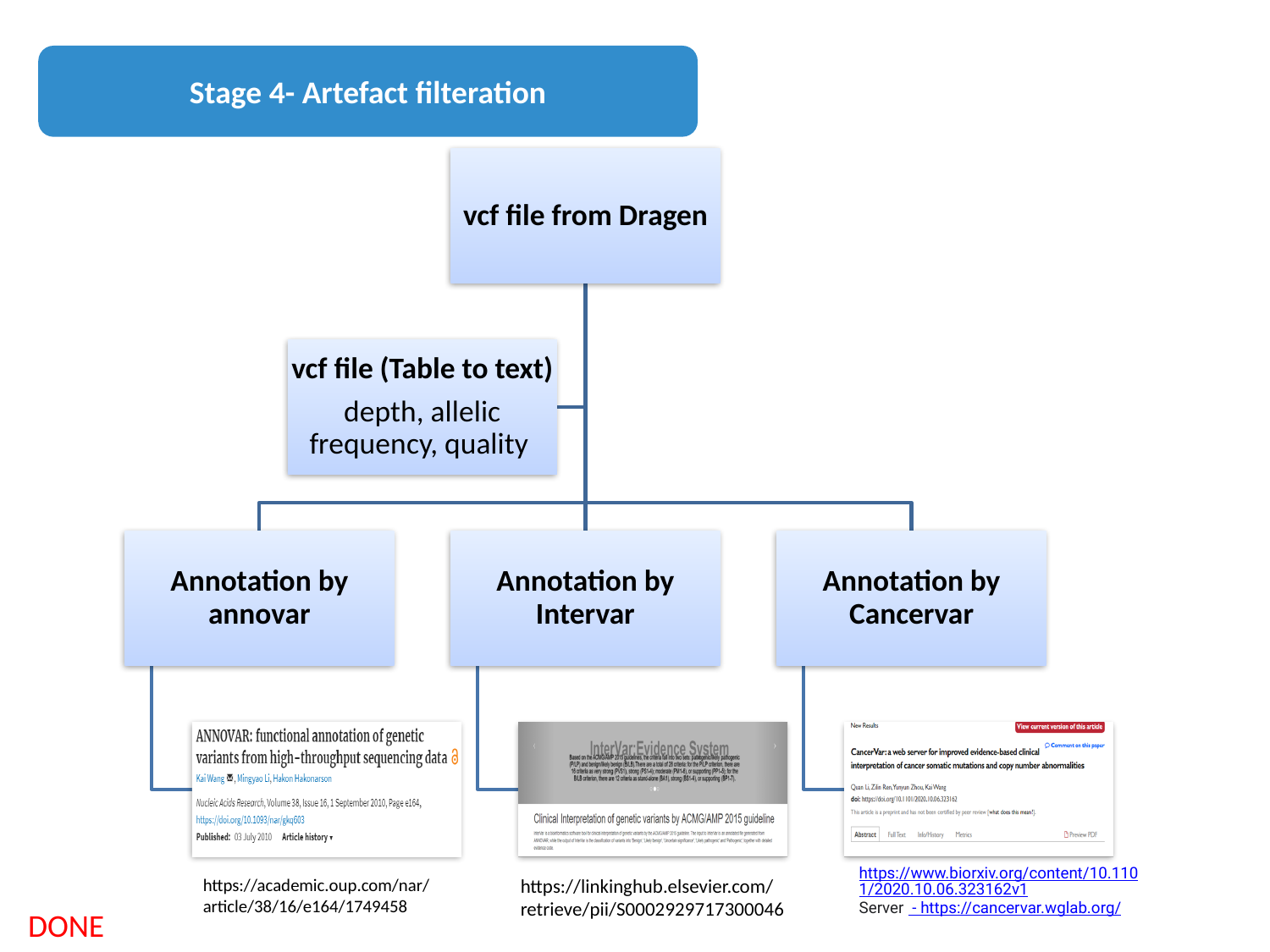

Stage 4- Artefact filteration
vcf file from Dragen
Annotation by annovar

Annotation by Intervar

Annotation by Cancervar

vcf file (Table to text)
depth, allelic frequency, quality
https://www.biorxiv.org/content/10.1101/2020.10.06.323162v1
Server  - https://cancervar.wglab.org/
https://academic.oup.com/nar/article/38/16/e164/1749458
https://linkinghub.elsevier.com/retrieve/pii/S0002929717300046
DONE